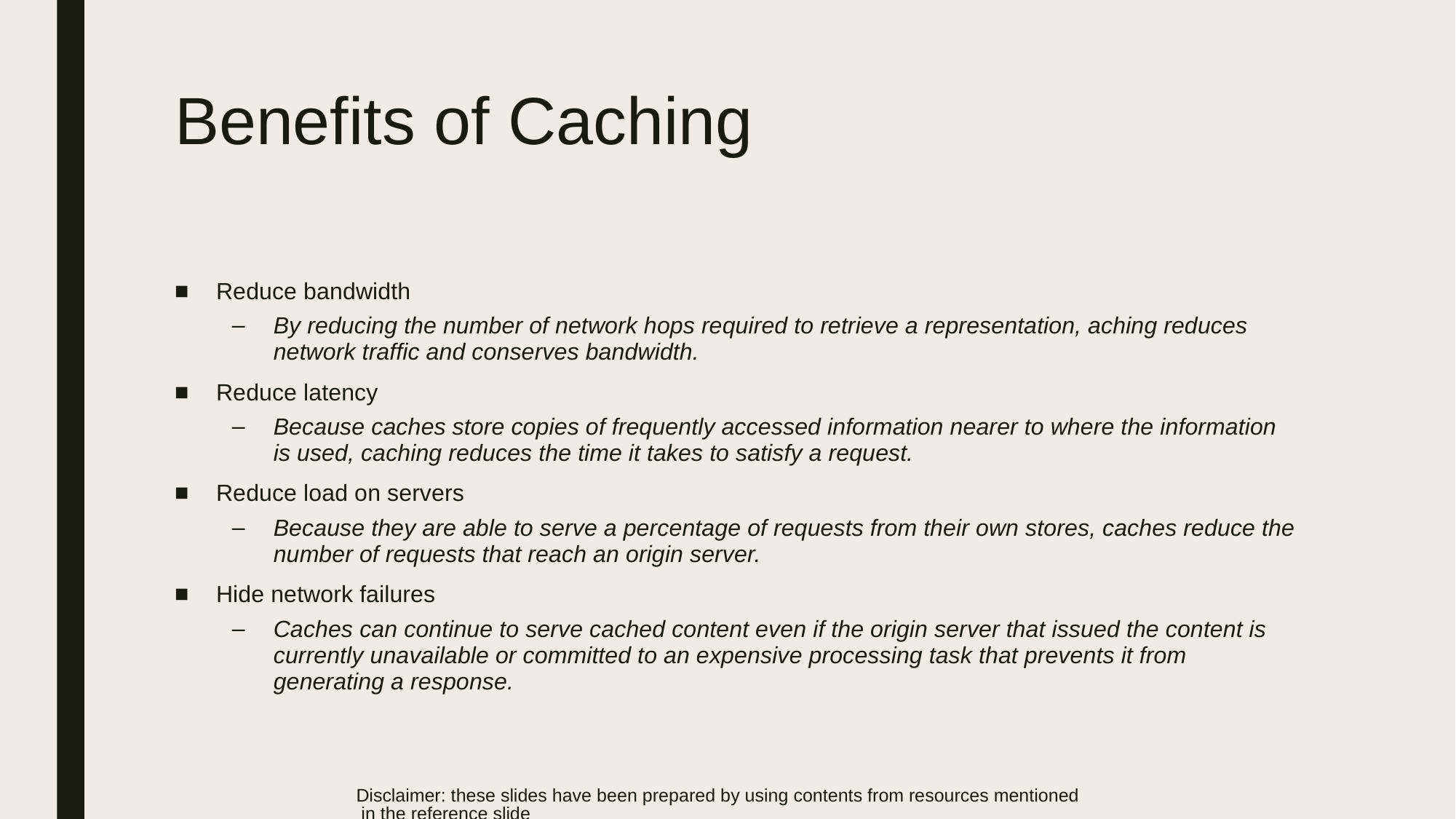

# Benefits of Caching
Reduce bandwidth
By reducing the number of network hops required to retrieve a representation, aching reduces network traffic and conserves bandwidth.
Reduce latency
Because caches store copies of frequently accessed information nearer to where the information is used, caching reduces the time it takes to satisfy a request.
Reduce load on servers
Because they are able to serve a percentage of requests from their own stores, caches reduce the number of requests that reach an origin server.
Hide network failures
Caches can continue to serve cached content even if the origin server that issued the content is currently unavailable or committed to an expensive processing task that prevents it from generating a response.
Disclaimer: these slides have been prepared by using contents from resources mentioned in the reference slide